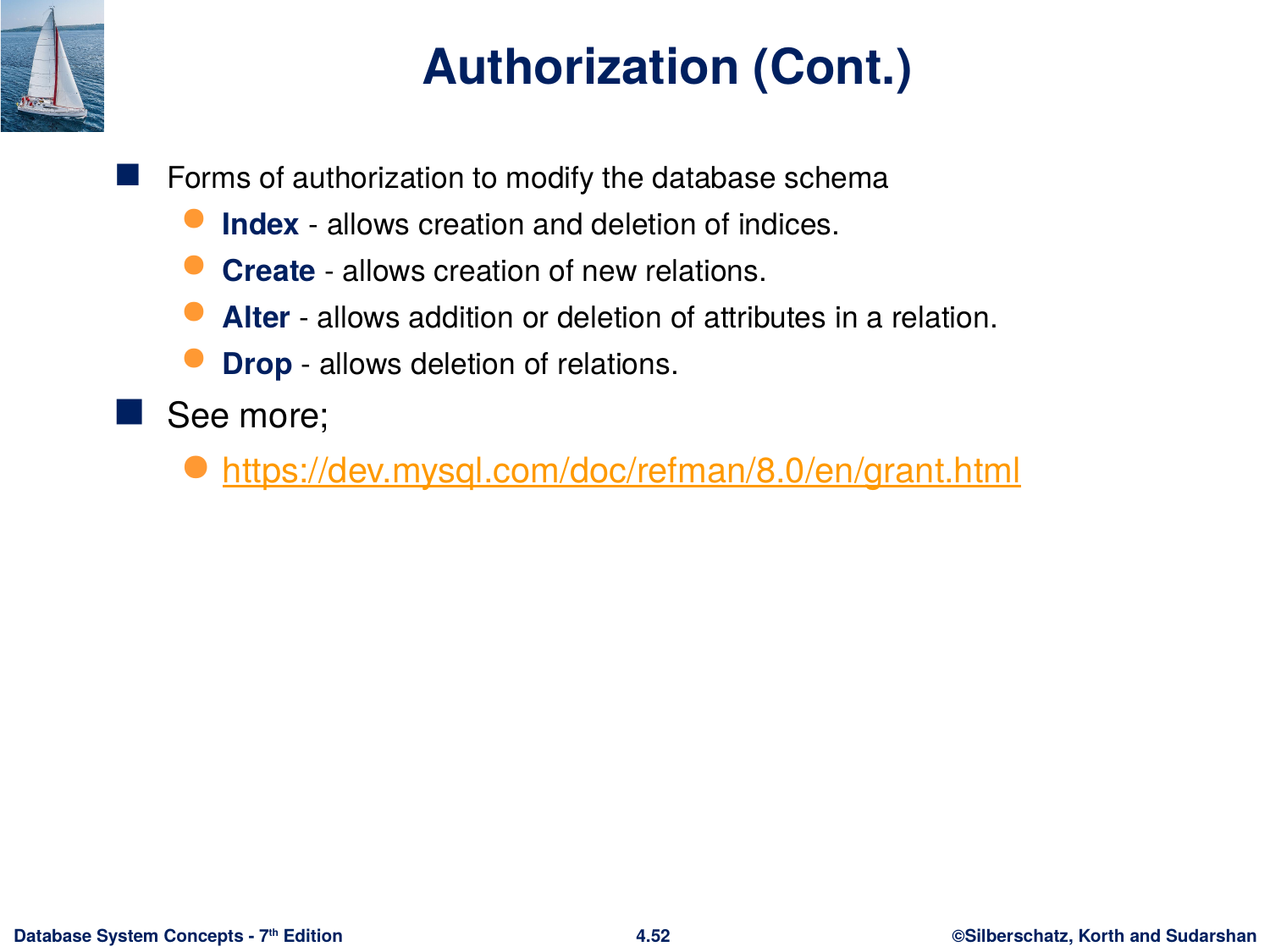

# Authorization (Cont.)
Forms of authorization to modify the database schema
Index - allows creation and deletion of indices.
Create - allows creation of new relations.
Alter - allows addition or deletion of attributes in a relation.
Drop - allows deletion of relations.
See more;
https://dev.mysql.com/doc/refman/8.0/en/grant.html